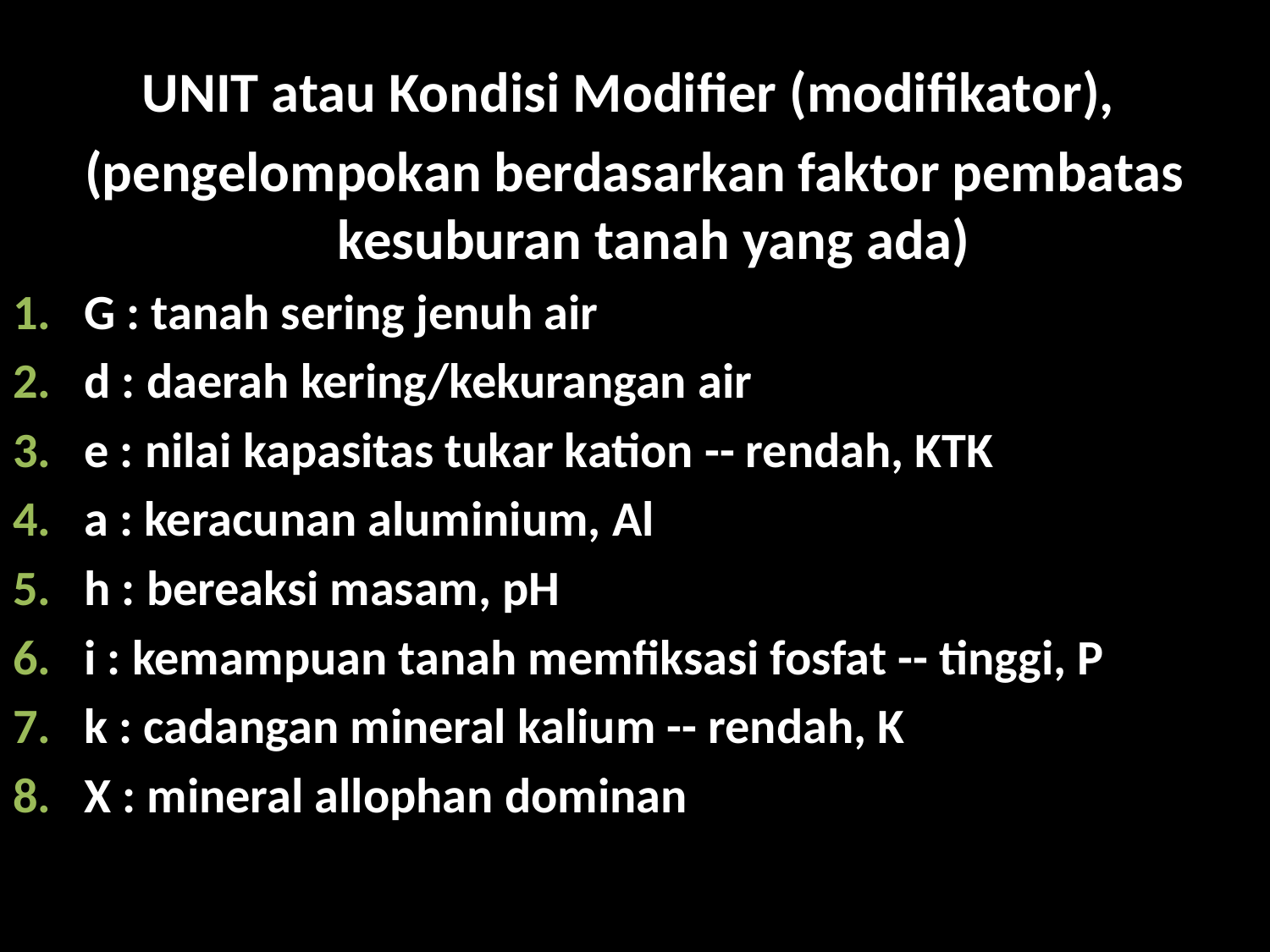

UNIT atau Kondisi Modifier (modifikator),
(pengelompokan berdasarkan faktor pembatas kesuburan tanah yang ada)
G : tanah sering jenuh air
d : daerah kering/kekurangan air
e : nilai kapasitas tukar kation -- rendah, KTK
a : keracunan aluminium, Al
h : bereaksi masam, pH
i : kemampuan tanah memfiksasi fosfat -- tinggi, P
k : cadangan mineral kalium -- rendah, K
X : mineral allophan dominan